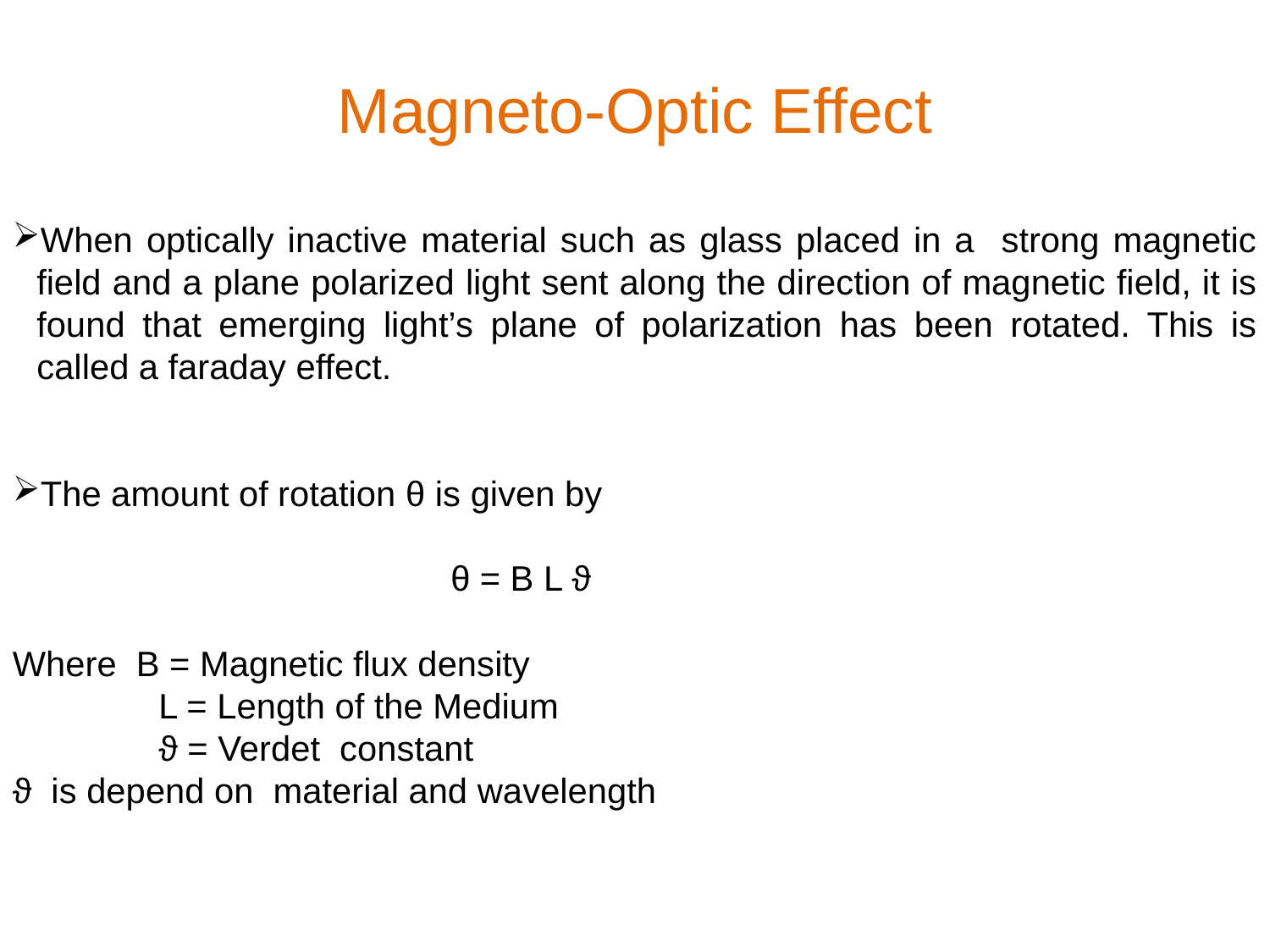

Magneto-Optic Effect
When optically inactive material such as glass placed in a  strong magnetic field and a plane polarized light sent along the direction of magnetic field, it is found that emerging light’s plane of polarization has been rotated. This is called a faraday effect.
The amount of rotation θ is given by

                                             θ = B L ϑ

Where  B = Magnetic flux density
               L = Length of the Medium
               ϑ = Verdet  constant
ϑ  is depend on  material and wavelength